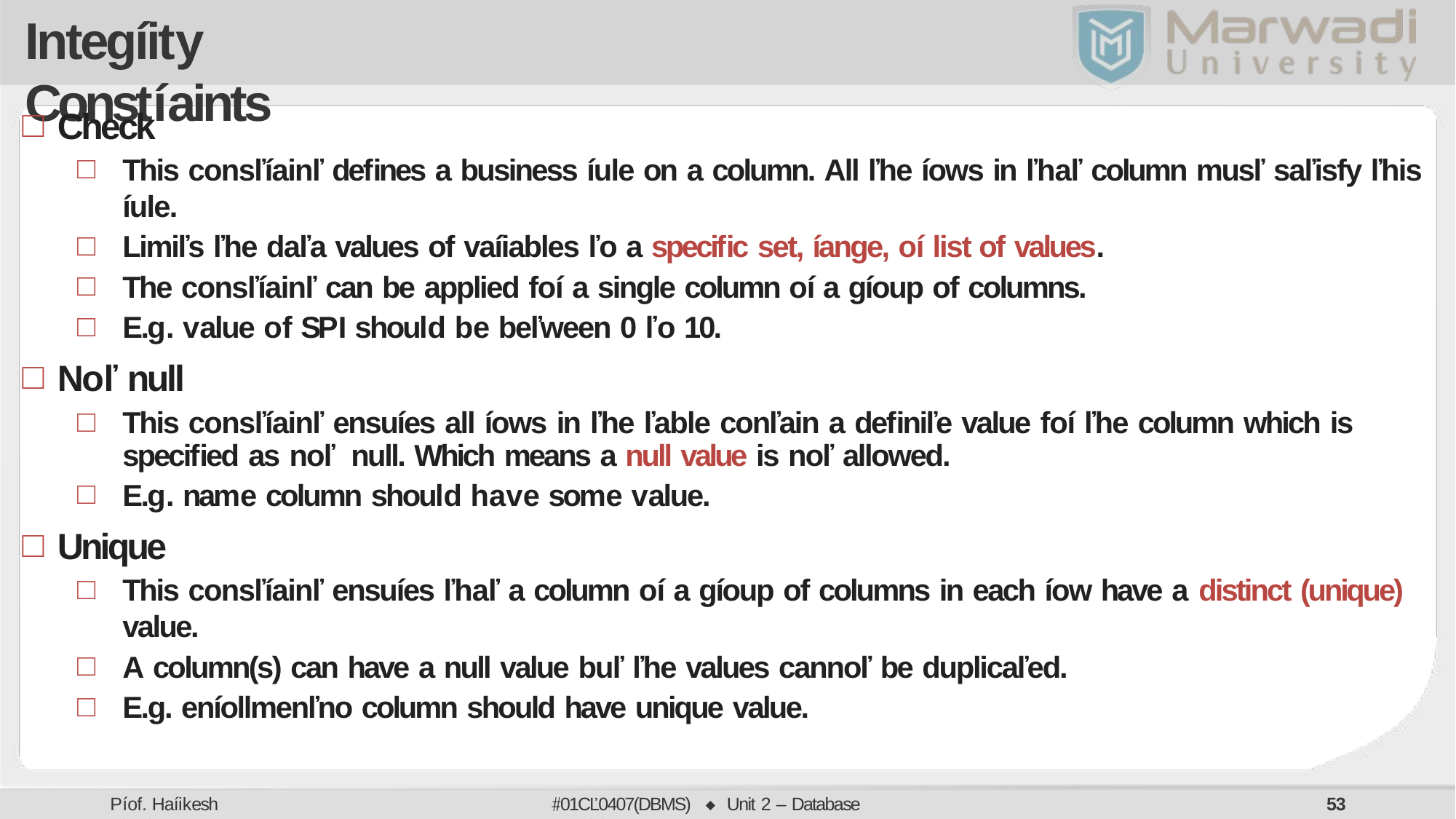

# Integíity Constíaints
Check
This consľíainľ deﬁnes a business íule on a column. All ľhe íows in ľhaľ column musľ saľisfy ľhis íule.
Limiľs ľhe daľa values of vaíiables ľo a speciﬁc set, íange, oí list of values.
The consľíainľ can be applied foí a single column oí a gíoup of columns.
E.g. value of SPI should be beľween 0 ľo 10.
Noľ null
This consľíainľ ensuíes all íows in ľhe ľable conľain a deﬁniľe value foí ľhe column which is speciﬁed as noľ  null. Which means a null value is noľ allowed.
E.g. name column should have some value.
Unique
This consľíainľ ensuíes ľhaľ a column oí a gíoup of columns in each íow have a distinct (unique) value.
A column(s) can have a null value buľ ľhe values cannoľ be duplicaľed.
E.g. eníollmenľno column should have unique value.
01CĽ0407(DBMS)  ⬥  Unit 2 – Database Models
Píof. Haíikesh Chauhan
53